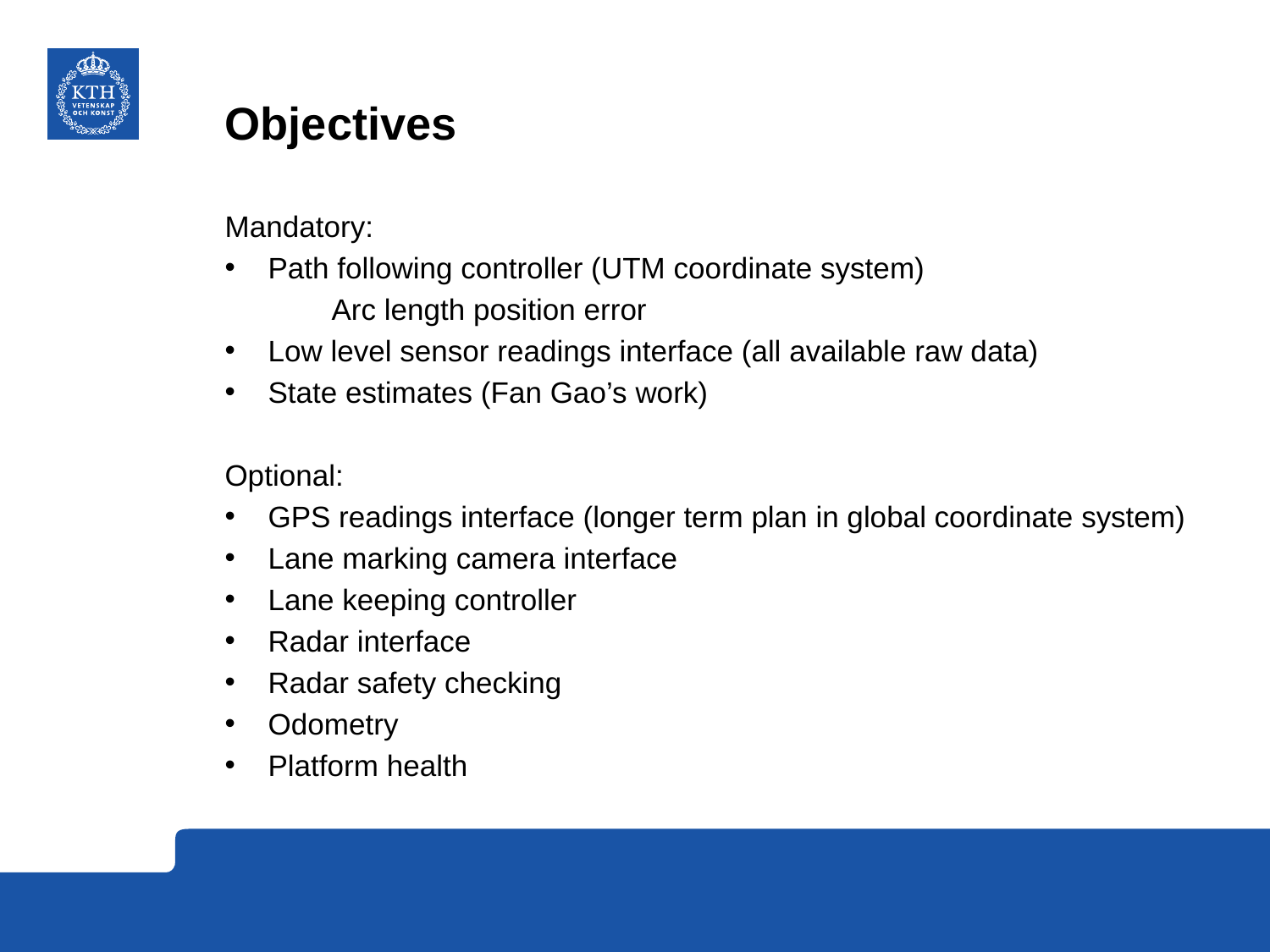

# Objectives
Mandatory:
Path following controller (UTM coordinate system)
	Arc length position error
Low level sensor readings interface (all available raw data)
State estimates (Fan Gao’s work)

Optional:
GPS readings interface (longer term plan in global coordinate system)
Lane marking camera interface
Lane keeping controller
Radar interface
Radar safety checking
Odometry
Platform health